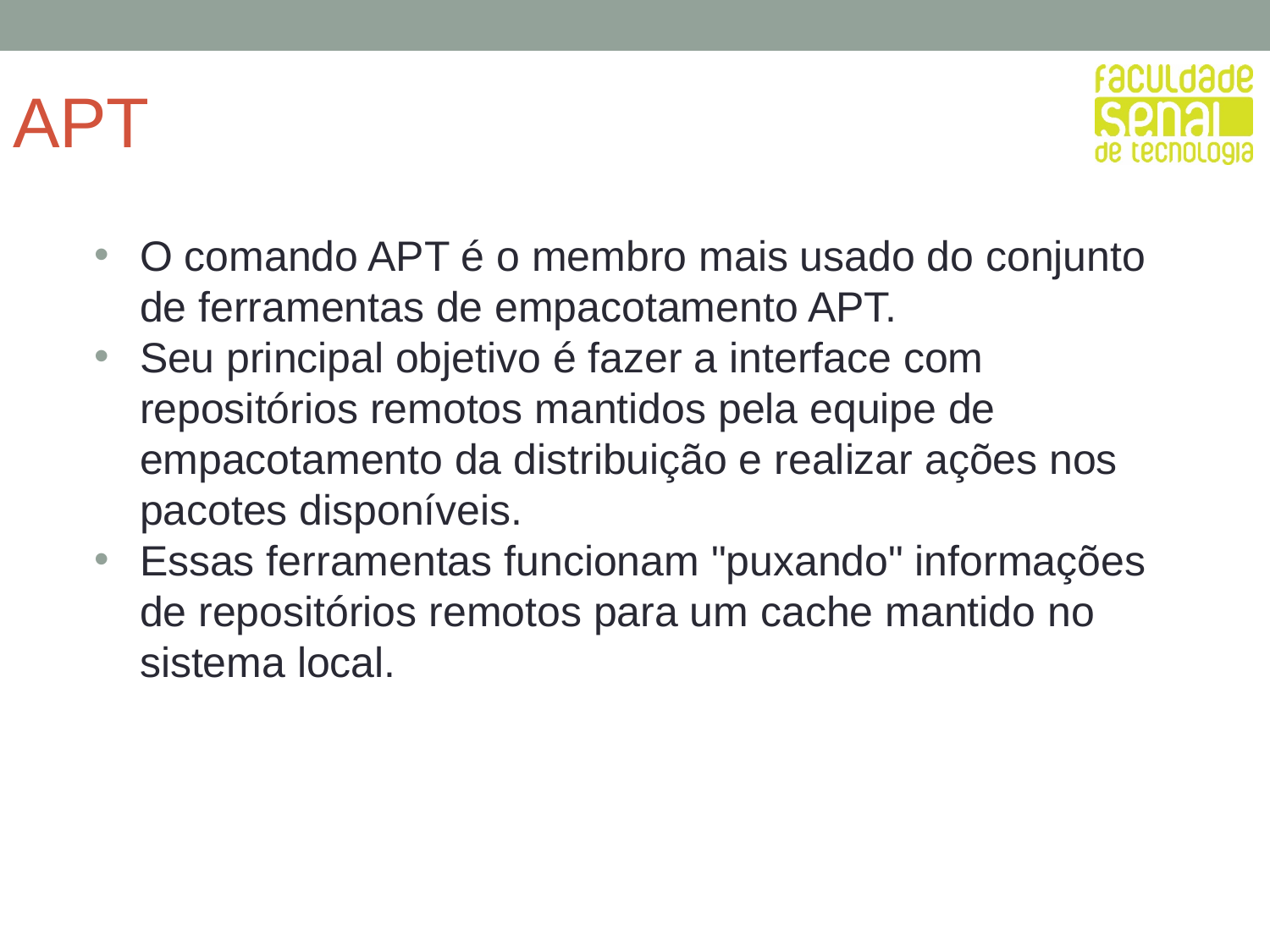

# APT
O comando APT é o membro mais usado do conjunto de ferramentas de empacotamento APT.
Seu principal objetivo é fazer a interface com repositórios remotos mantidos pela equipe de empacotamento da distribuição e realizar ações nos pacotes disponíveis.
Essas ferramentas funcionam "puxando" informações de repositórios remotos para um cache mantido no sistema local.